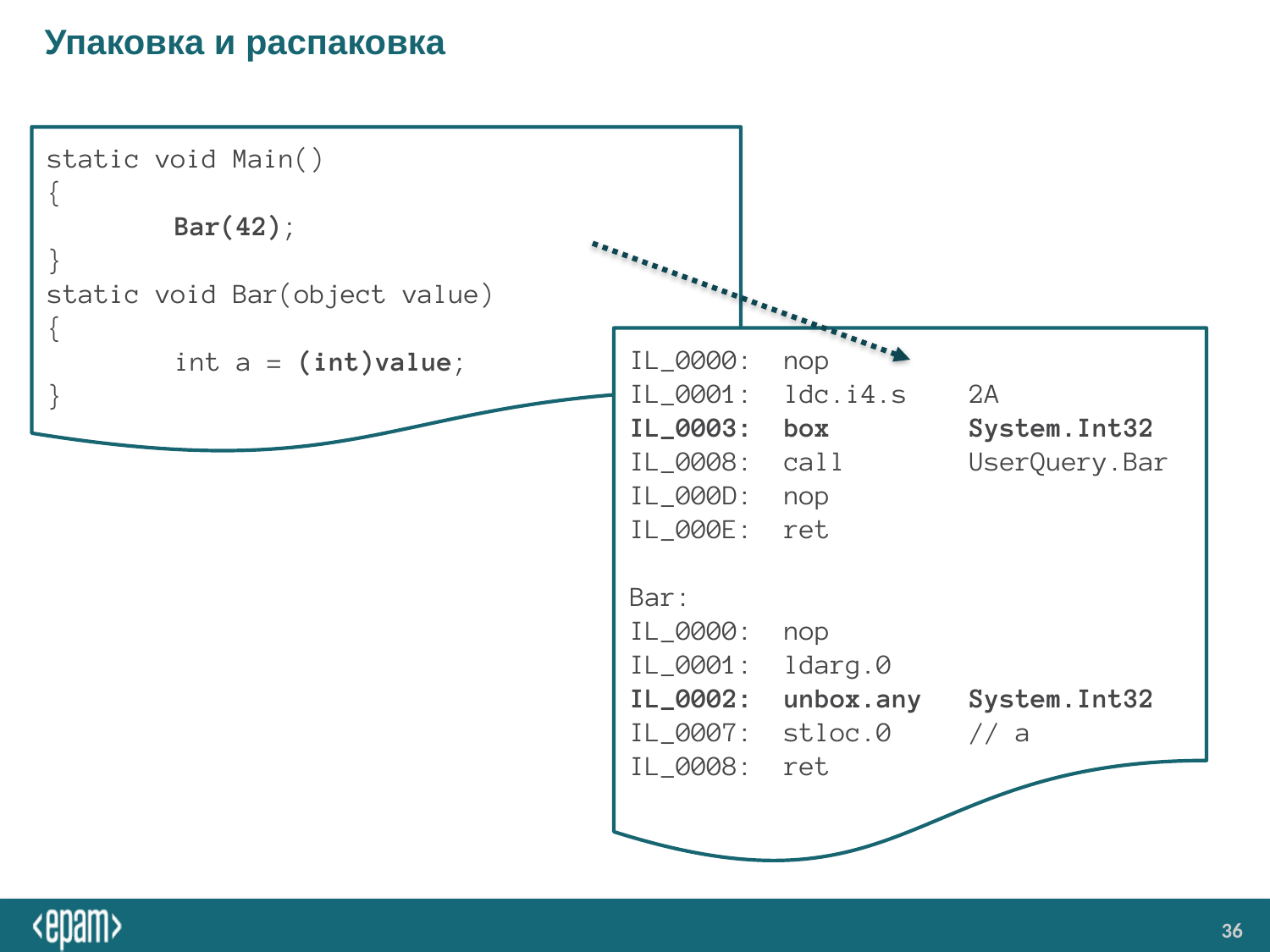

# Упаковка и распаковка

static void Main()
{
	Bar(42);
}
static void Bar(object value)
{
	int a = (int)value;
}

IL_0000:  nop
IL_0001:  ldc.i4.s    2A
IL_0003:  box         System.Int32
IL_0008:  call        UserQuery.Bar
IL_000D:  nop
IL_000E:  ret

Bar:
IL_0000:  nop
IL_0001:  ldarg.0
IL_0002:  unbox.any   System.Int32
IL_0007:  stloc.0     // a
IL_0008:  ret